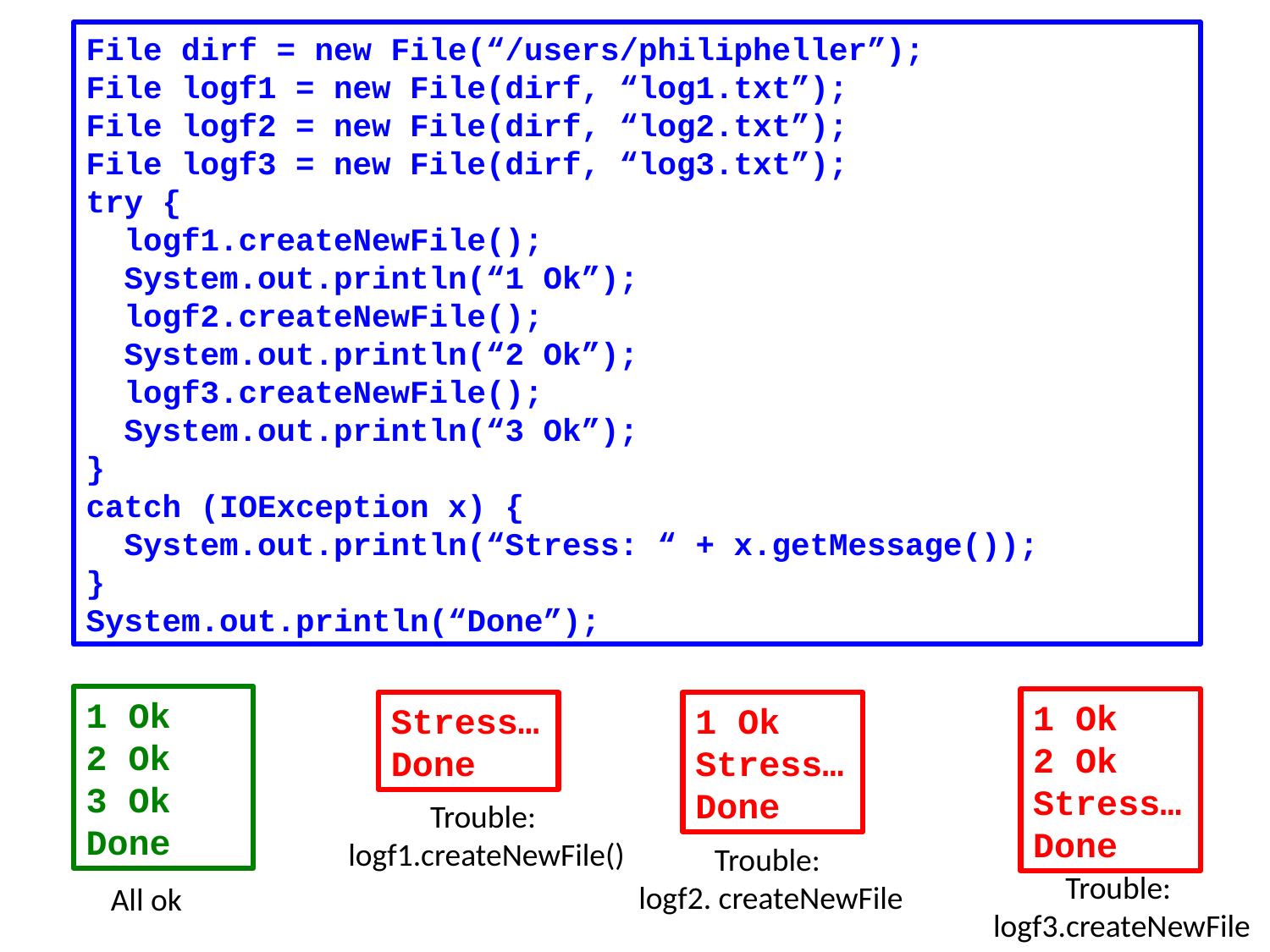

File dirf = new File(“/users/philipheller”);
File logf1 = new File(dirf, “log1.txt”);
File logf2 = new File(dirf, “log2.txt”);
File logf3 = new File(dirf, “log3.txt”);
try {
  logf1.createNewFile();
  System.out.println(“1 Ok”);
  logf2.createNewFile();
  System.out.println(“2 Ok”);
  logf3.createNewFile();
  System.out.println(“3 Ok”);
}
catch (IOException x) {
  System.out.println(“Stress: “ + x.getMessage());
}
System.out.println(“Done”);
1 Ok
2 Ok
3 Ok
Done
1 Ok
2 Ok
Stress…
Done
Stress…
Done
1 Ok
Stress…
Done
Trouble:
logf1.createNewFile()
Trouble:
logf2. createNewFile
Trouble:
logf3.createNewFile
All ok